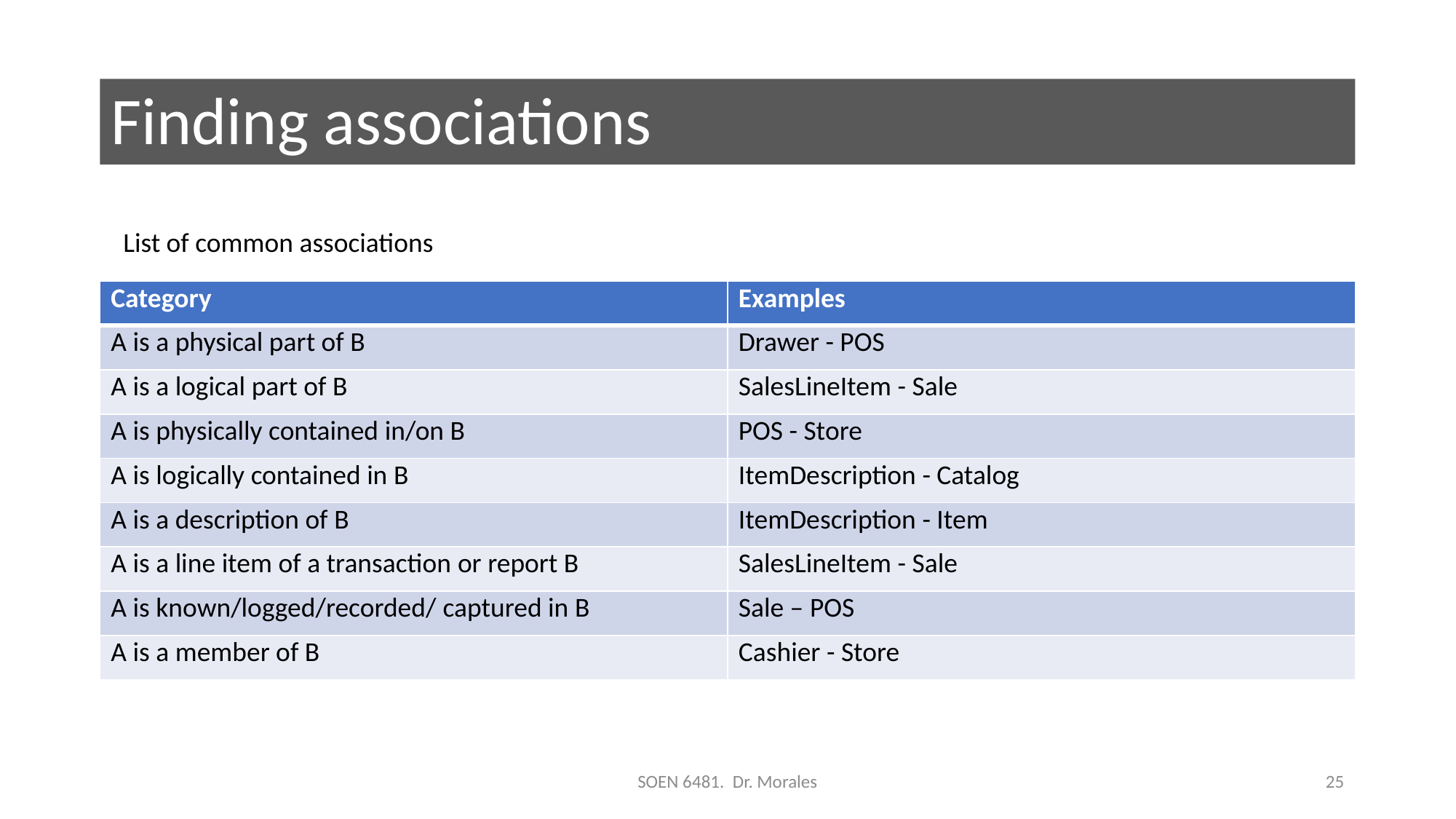

# Finding associations
List of common associations
| Category | Examples |
| --- | --- |
| A is a physical part of B | Drawer - POS |
| A is a logical part of B | SalesLineItem - Sale |
| A is physically contained in/on B | POS - Store |
| A is logically contained in B | ItemDescription - Catalog |
| A is a description of B | ItemDescription - Item |
| A is a line item of a transaction or report B | SalesLineItem - Sale |
| A is known/logged/recorded/ captured in B | Sale – POS |
| A is a member of B | Cashier - Store |
SOEN 6481.  Dr. Morales
25